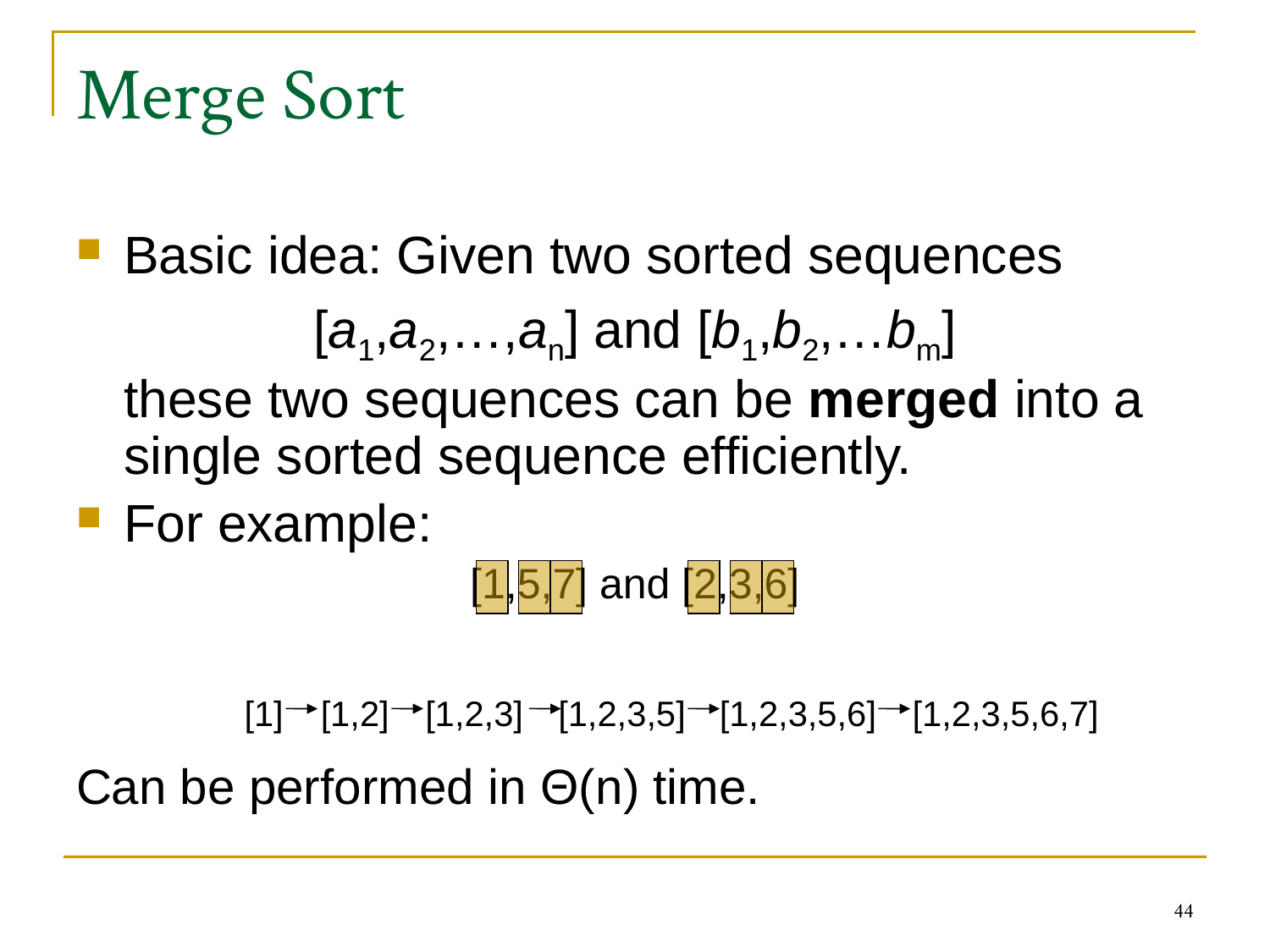

# Merge Sort
Basic idea: Given two sorted sequences
[a1,a2,…,an] and [b1,b2,…bm]
	these two sequences can be merged into a single sorted sequence efficiently.
For example:
[1,5,7] and [2,3,6]

Can be performed in Θ(n) time.

[1]
[1,2]
[1,2,3]
[1,2,3,5]
[1,2,3,5,6]
[1,2,3,5,6,7]

44